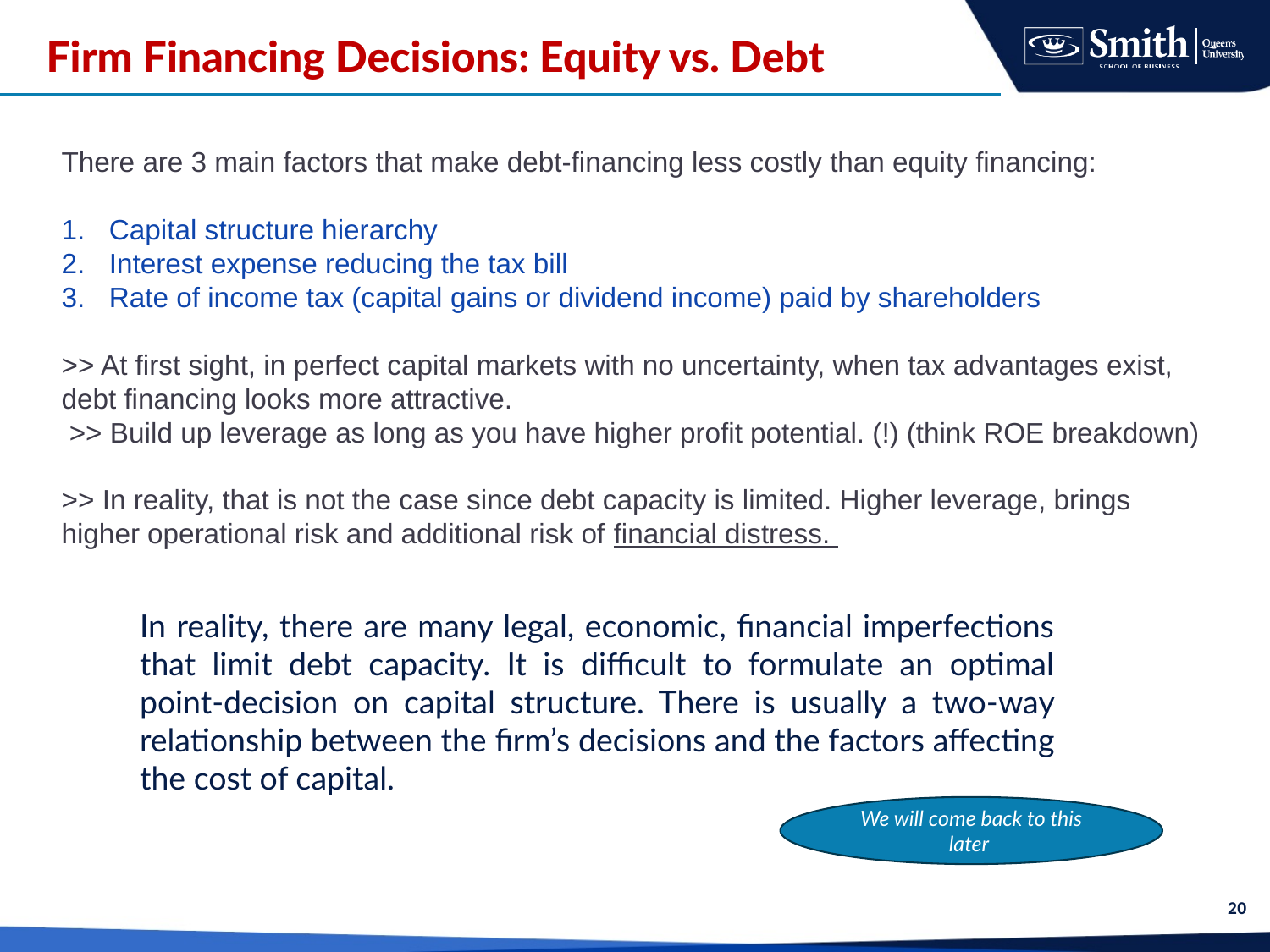

# Firm Financing Decisions: Equity vs. Debt
There are 3 main factors that make debt-financing less costly than equity financing:

Capital structure hierarchy
Interest expense reducing the tax bill
Rate of income tax (capital gains or dividend income) paid by shareholders

>> At first sight, in perfect capital markets with no uncertainty, when tax advantages exist, debt financing looks more attractive.
 >> Build up leverage as long as you have higher profit potential. (!) (think ROE breakdown)

>> In reality, that is not the case since debt capacity is limited. Higher leverage, brings higher operational risk and additional risk of financial distress.
In reality, there are many legal, economic, financial imperfections that limit debt capacity. It is difficult to formulate an optimal point-decision on capital structure. There is usually a two-way relationship between the firm’s decisions and the factors affecting the cost of capital.

We will come back to this later